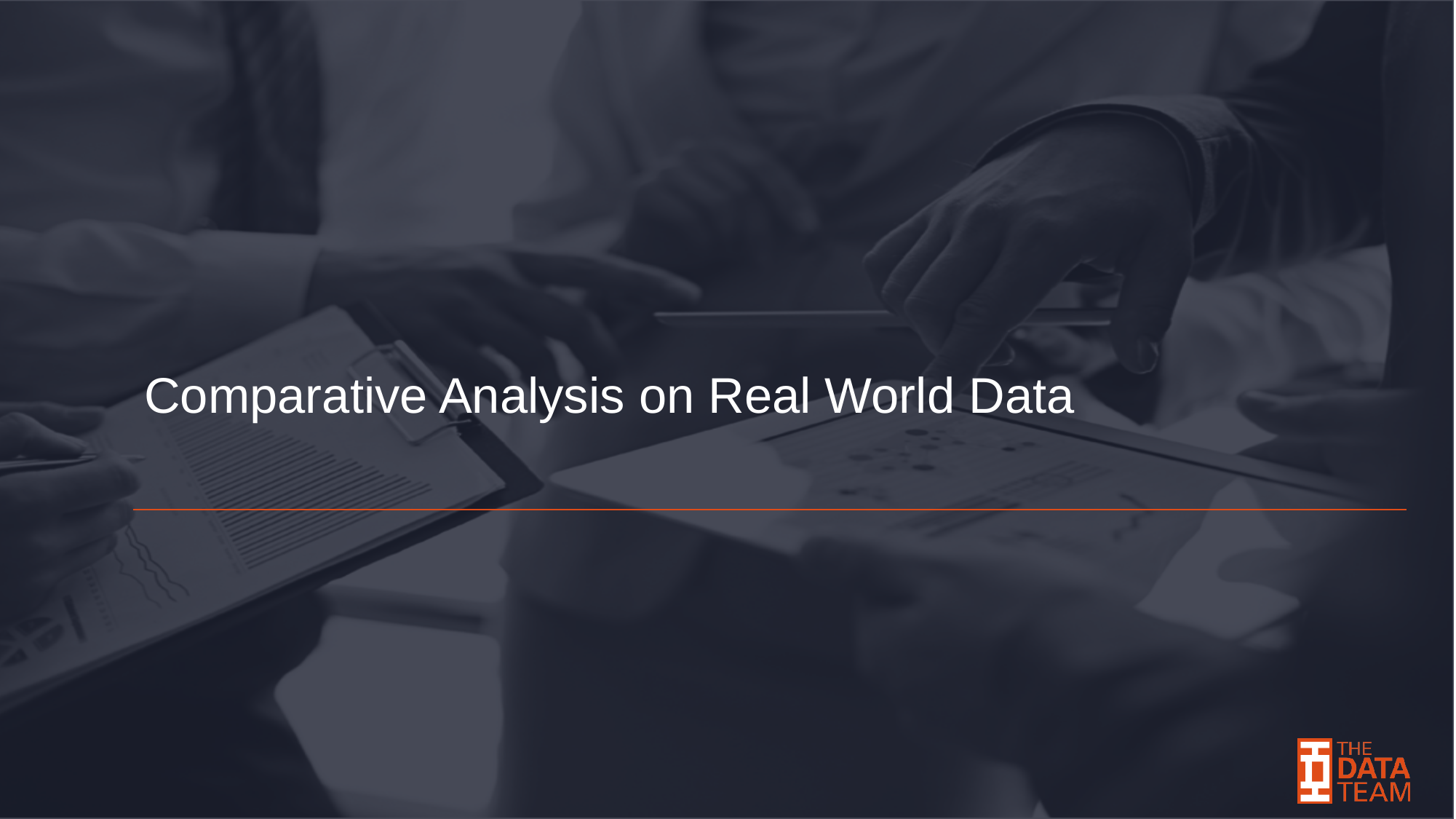

# Comparative Analysis on Real World Data